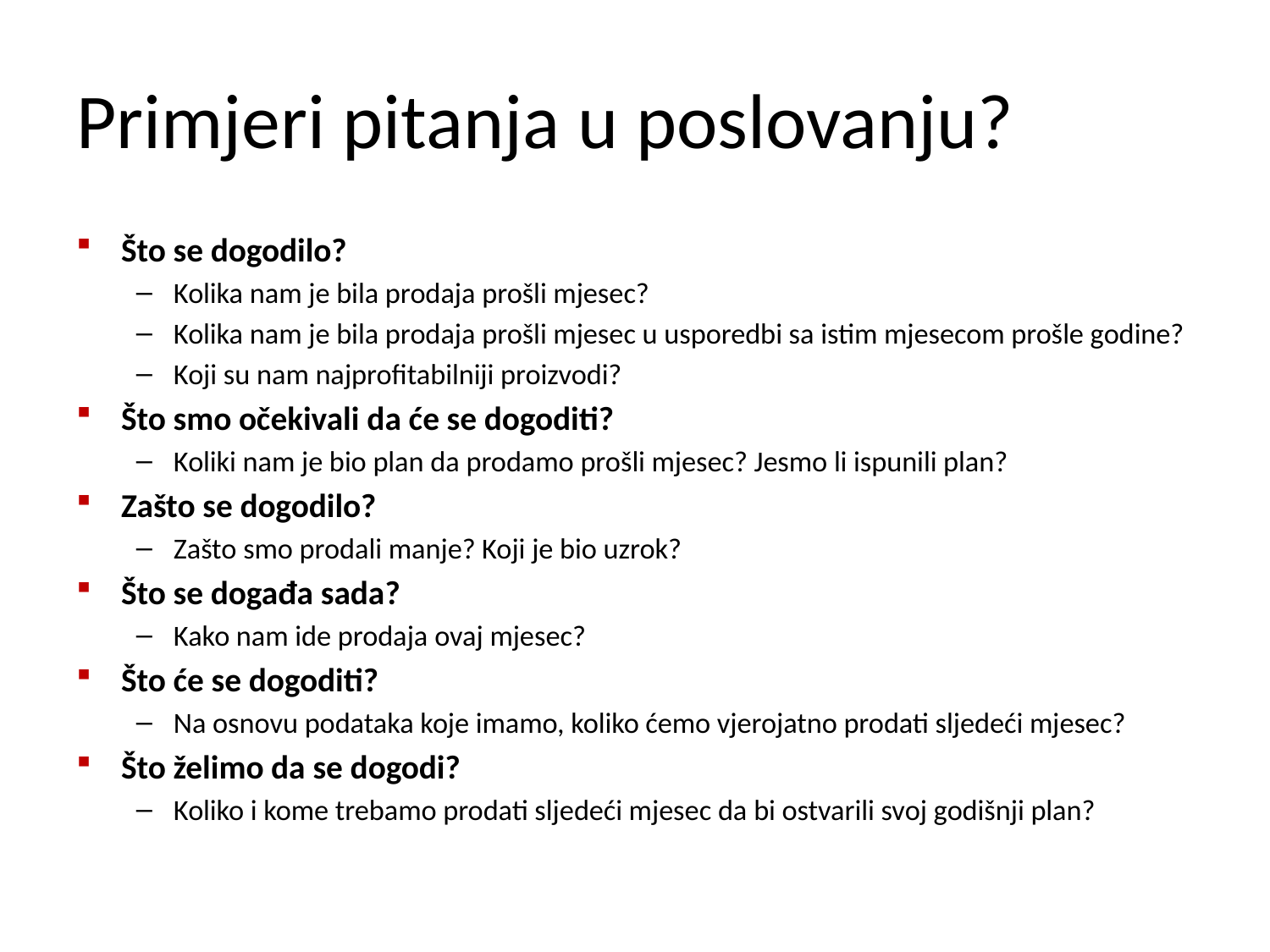

# Primjeri pitanja u poslovanju?
Što se dogodilo?
Kolika nam je bila prodaja prošli mjesec?
Kolika nam je bila prodaja prošli mjesec u usporedbi sa istim mjesecom prošle godine?
Koji su nam najprofitabilniji proizvodi?
Što smo očekivali da će se dogoditi?
Koliki nam je bio plan da prodamo prošli mjesec? Jesmo li ispunili plan?
Zašto se dogodilo?
Zašto smo prodali manje? Koji je bio uzrok?
Što se događa sada?
Kako nam ide prodaja ovaj mjesec?
Što će se dogoditi?
Na osnovu podataka koje imamo, koliko ćemo vjerojatno prodati sljedeći mjesec?
Što želimo da se dogodi?
Koliko i kome trebamo prodati sljedeći mjesec da bi ostvarili svoj godišnji plan?